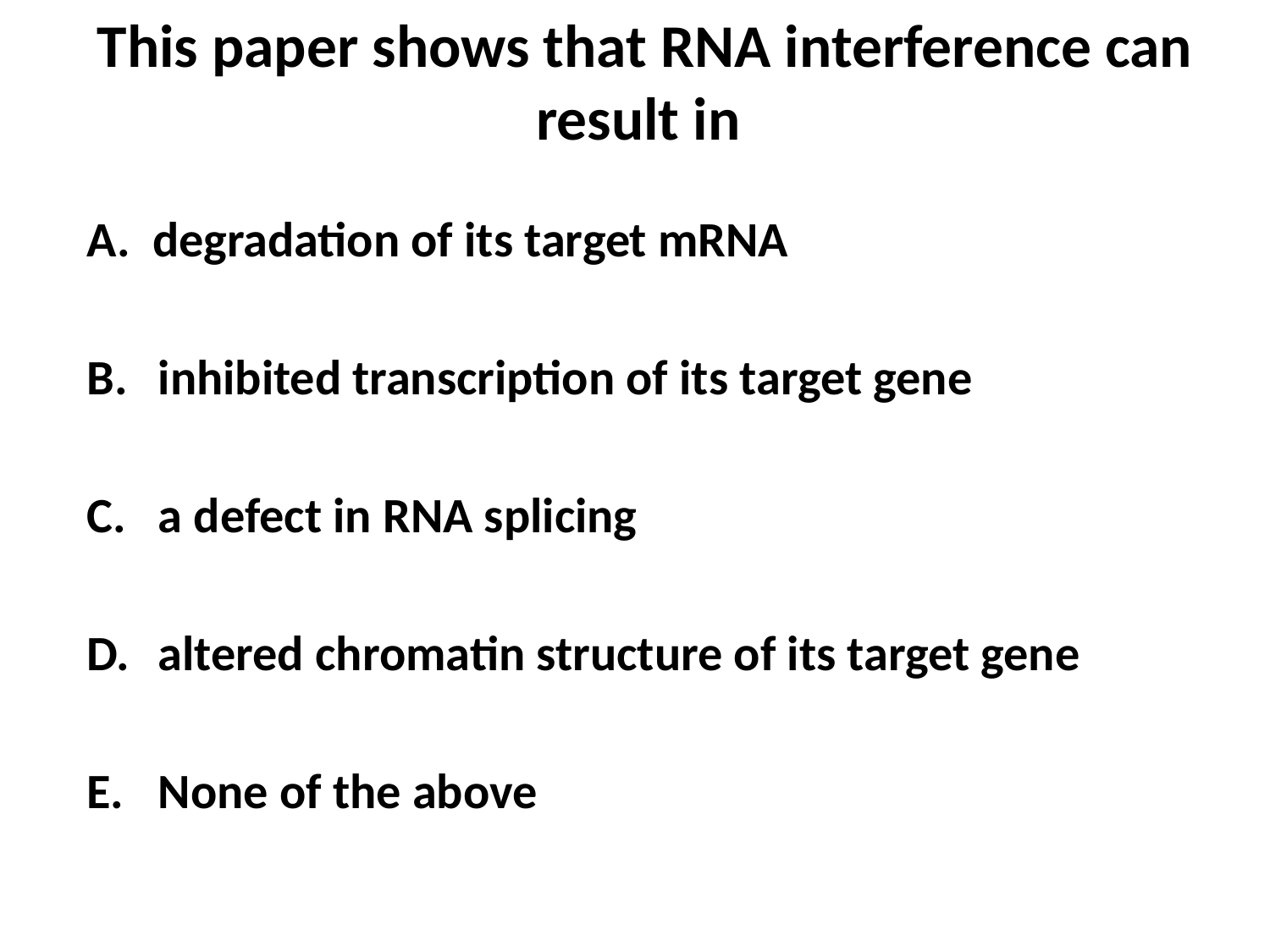

# This paper shows that RNA interference can result in
A.  degradation of its target mRNA

inhibited transcription of its target gene

a defect in RNA splicing

altered chromatin structure of its target gene

None of the above